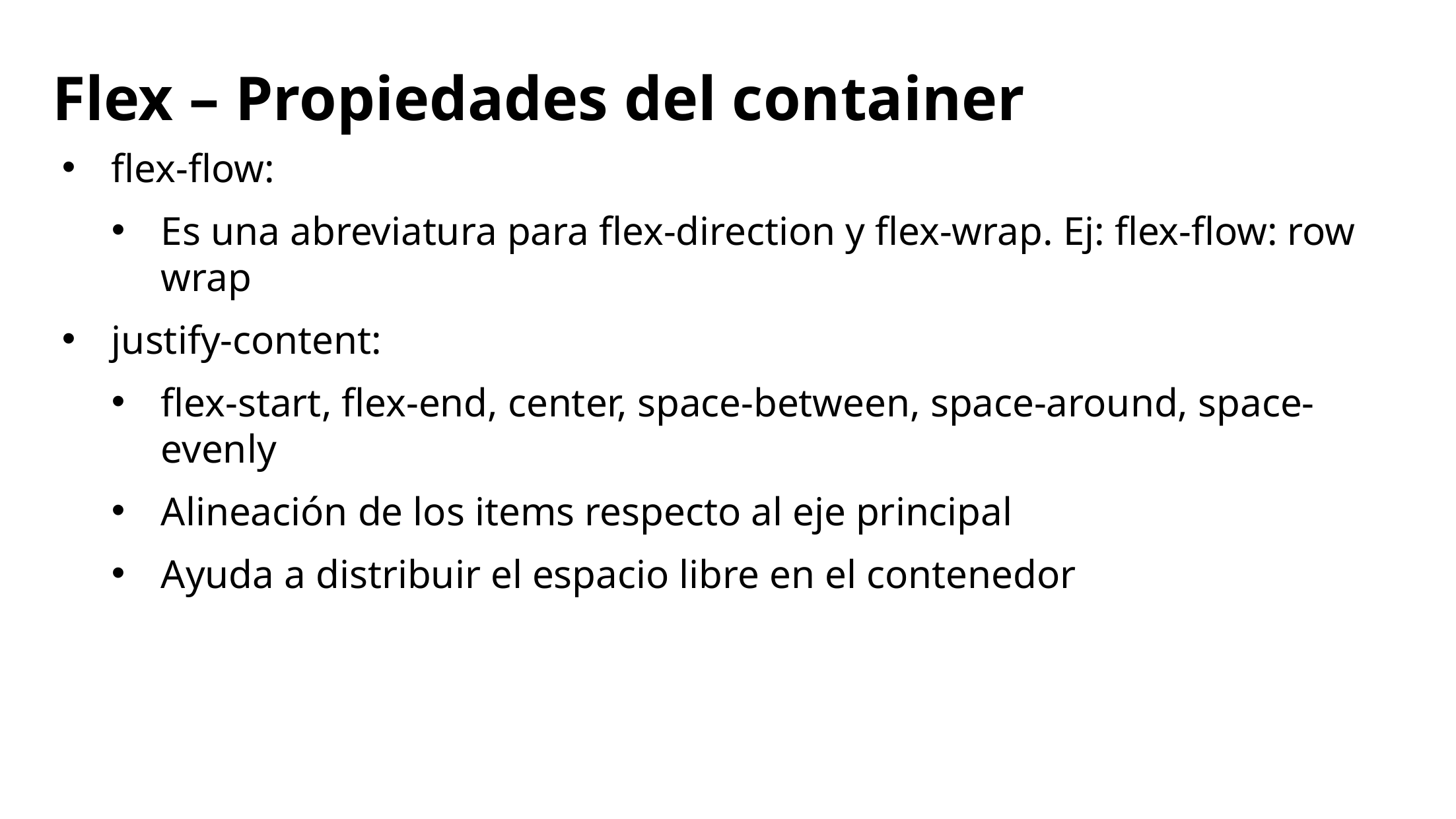

# Flex – Propiedades del container
flex-flow:
Es una abreviatura para flex-direction y flex-wrap. Ej: flex-flow: row wrap
justify-content:
flex-start, flex-end, center, space-between, space-around, space-evenly
Alineación de los items respecto al eje principal
Ayuda a distribuir el espacio libre en el contenedor